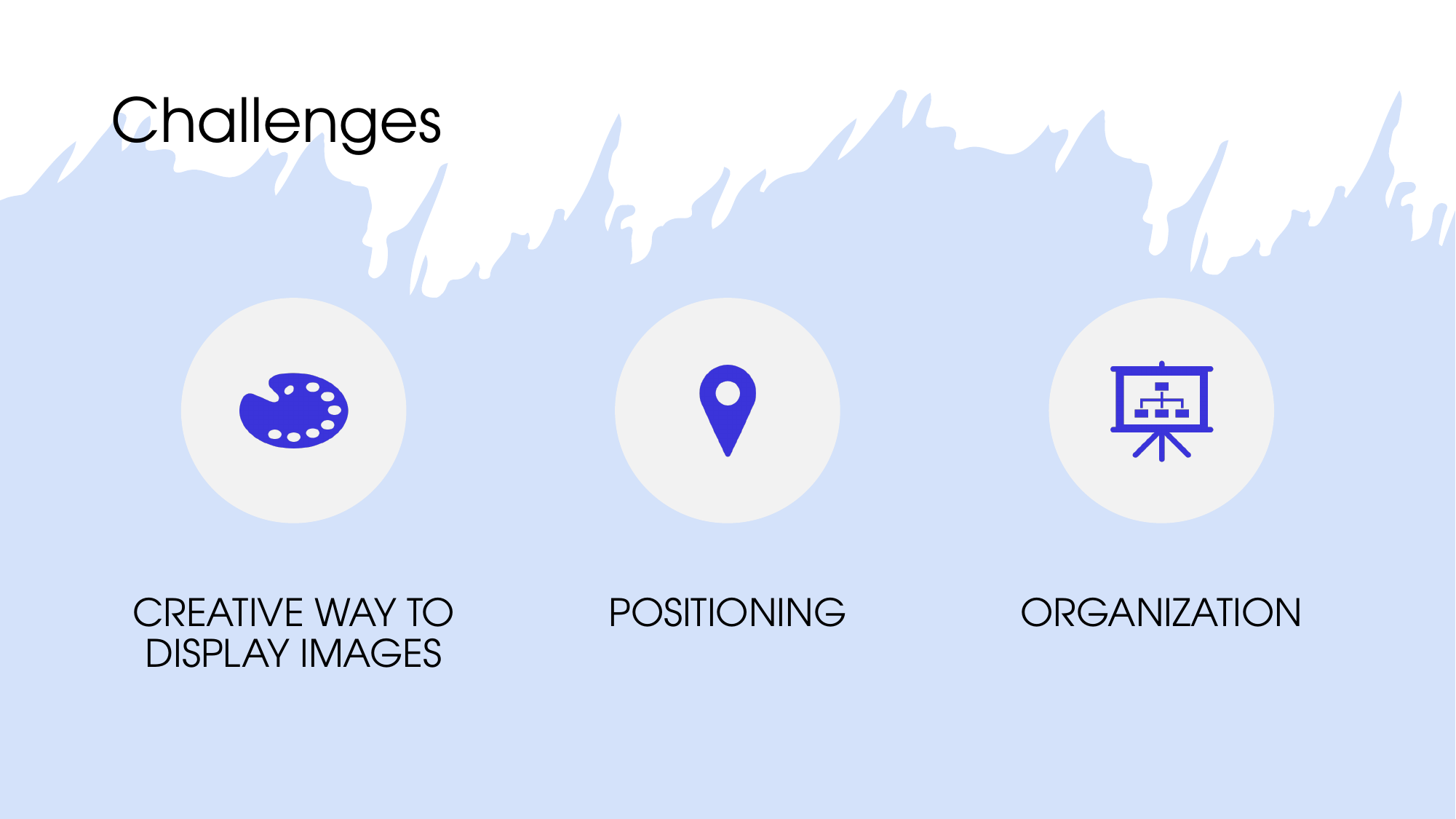

# Challenges

Creative Way to Display Images
Positioning
Organization